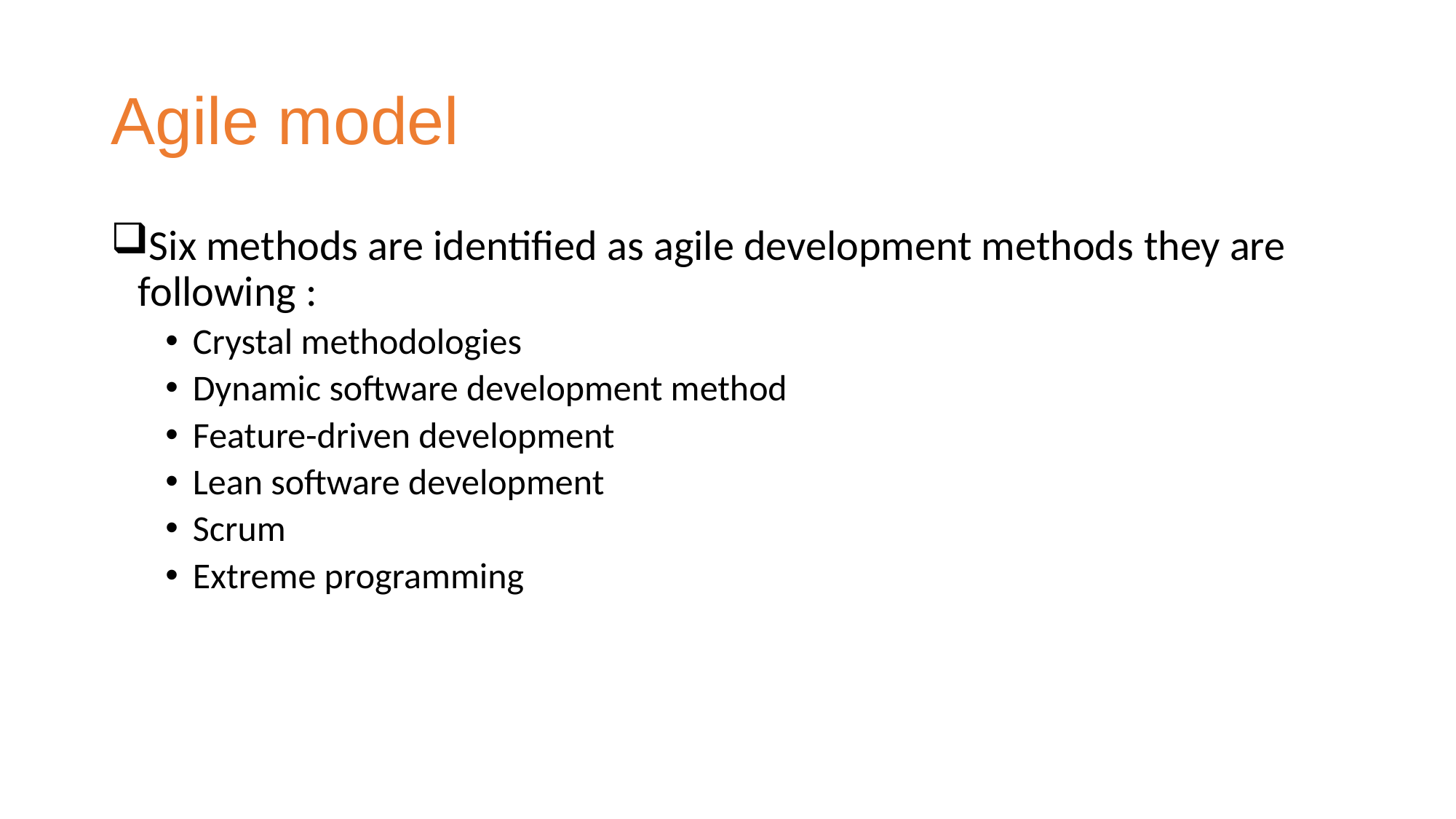

# Agile model
Six methods are identified as agile development methods they are following :
Crystal methodologies
Dynamic software development method
Feature-driven development
Lean software development
Scrum
Extreme programming